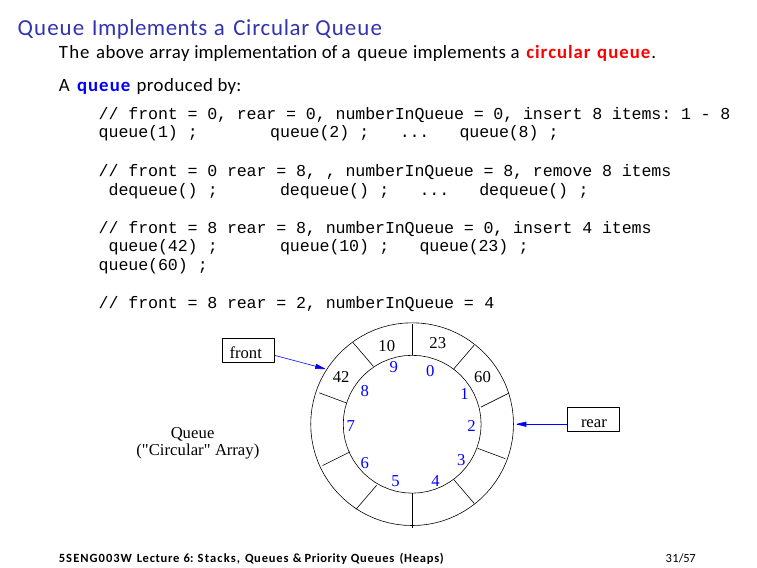

# Queue Implements a Circular Queue
The above array implementation of a queue implements a circular queue.  A queue produced by:
// front = 0, rear = 0, numberInQueue = 0, insert 8 items: 1 - 8  queue(1) ;	queue(2) ;	...	queue(8) ;

// front = 0 rear = 8, , numberInQueue = 8, remove 8 items  dequeue() ;	dequeue() ;	...	dequeue() ;

// front = 8 rear = 8, numberInQueue = 0, insert 4 items  queue(42) ;	queue(10) ;	queue(23) ;	queue(60) ;

// front = 8 rear = 2, numberInQueue = 4

23
10
9
front

0
42
60

8
1

rear
7
2
Queue  ("Circular" Array)

3

6

5	4

31/57
5SENG003W Lecture 6: Stacks, Queues & Priority Queues (Heaps)